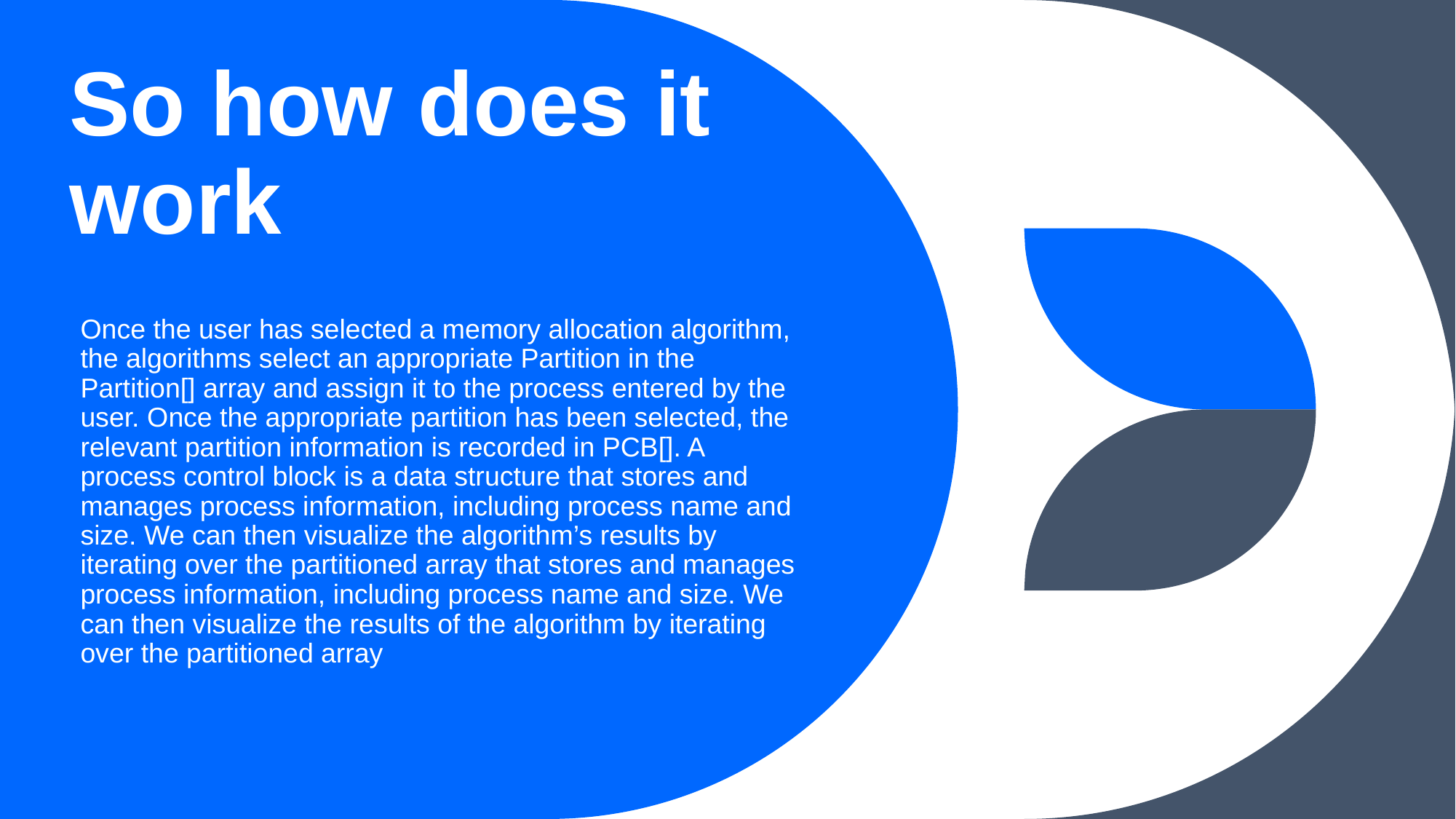

So how does it work
Once the user has selected a memory allocation algorithm, the algorithms select an appropriate Partition in the Partition[] array and assign it to the process entered by the user. Once the appropriate partition has been selected, the relevant partition information is recorded in PCB[]. A process control block is a data structure that stores and manages process information, including process name and size. We can then visualize the algorithm’s results by iterating over the partitioned array that stores and manages process information, including process name and size. We can then visualize the results of the algorithm by iterating over the partitioned array
4